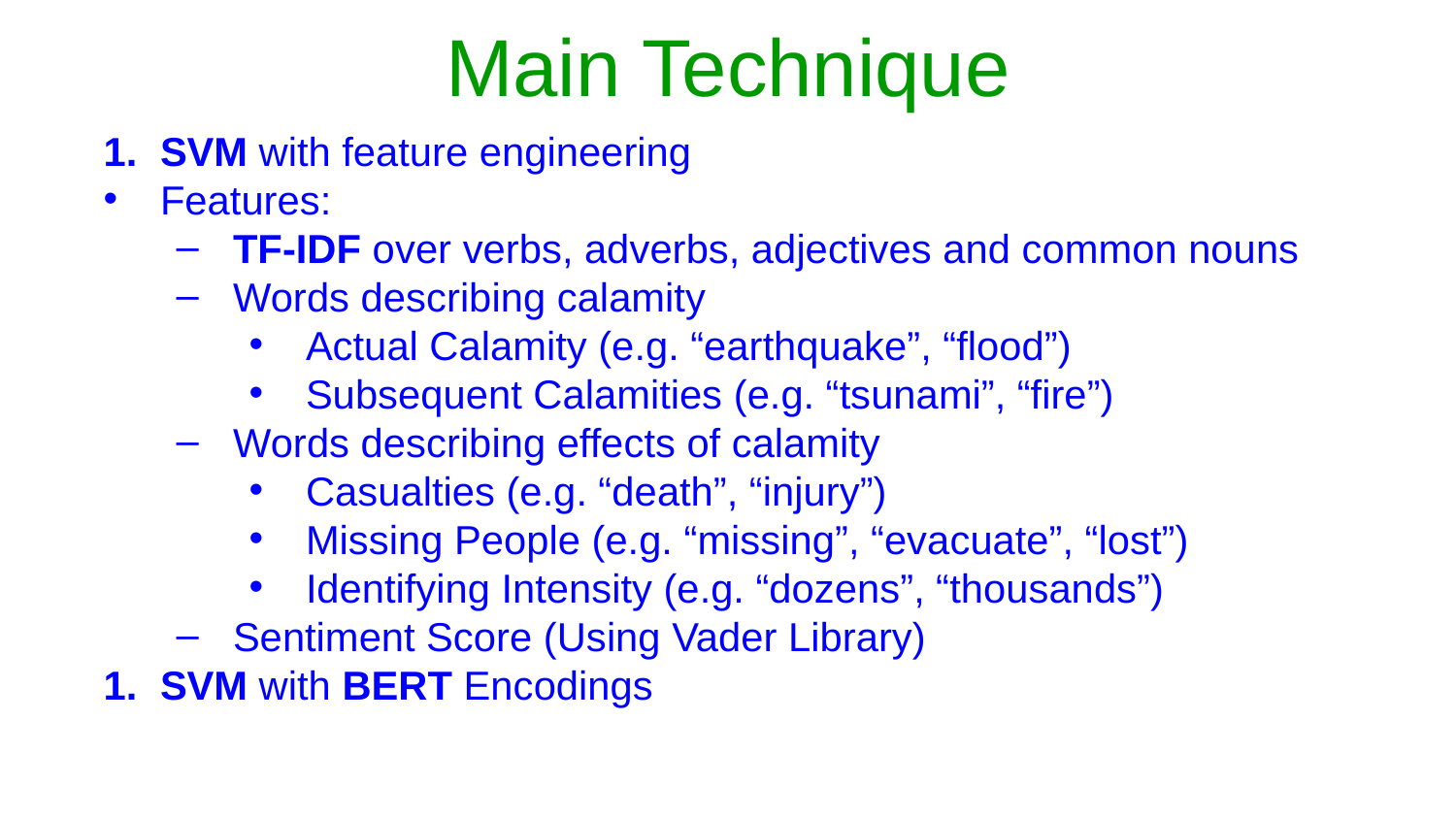

# Main Technique
SVM with feature engineering
Features:
TF-IDF over verbs, adverbs, adjectives and common nouns
Words describing calamity
Actual Calamity (e.g. “earthquake”, “flood”)
Subsequent Calamities (e.g. “tsunami”, “fire”)
Words describing effects of calamity
Casualties (e.g. “death”, “injury”)
Missing People (e.g. “missing”, “evacuate”, “lost”)
Identifying Intensity (e.g. “dozens”, “thousands”)
Sentiment Score (Using Vader Library)
SVM with BERT Encodings